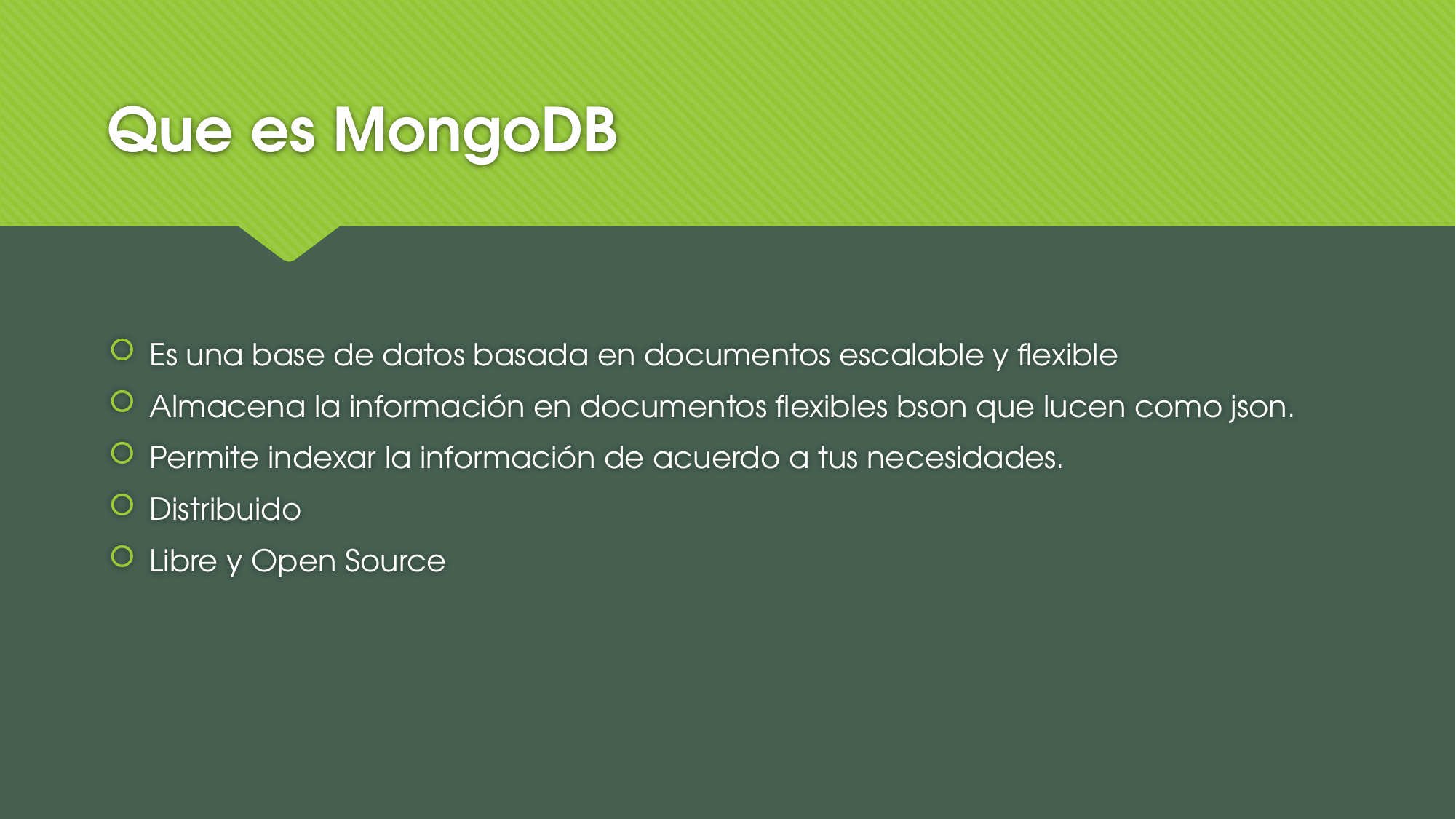

# Que es MongoDB
Es una base de datos basada en documentos escalable y flexible
Almacena la información en documentos flexibles bson que lucen como json.
Permite indexar la información de acuerdo a tus necesidades.
Distribuido
Libre y Open Source